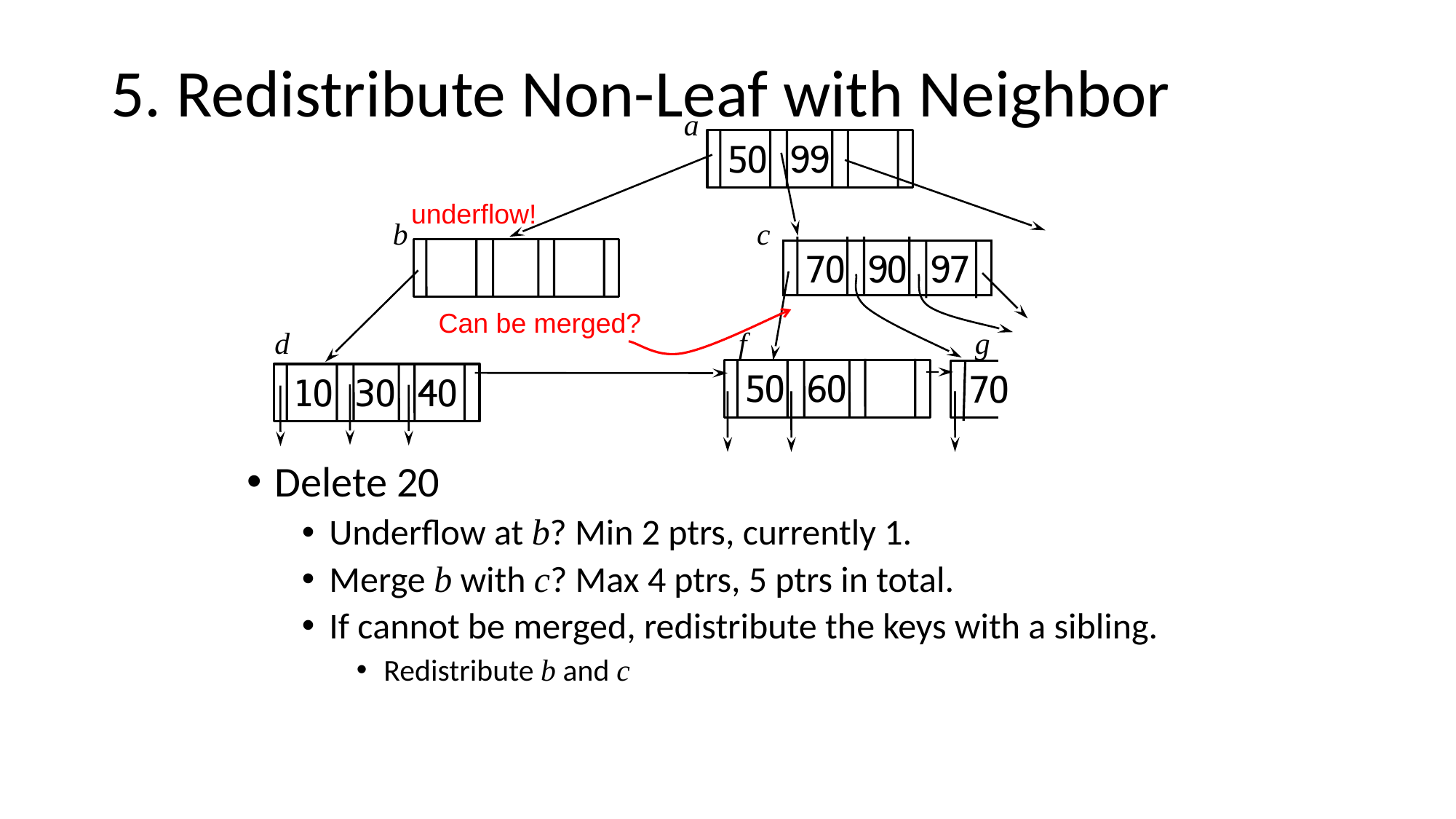

# 5. Redistribute Non-Leaf with Neighbor
a

50  99

underflow!
b
c

 70  90  97

Can be merged?

d
f
g

50  60

70

10  30  40

Delete 20
Underflow at b? Min 2 ptrs, currently 1.
Merge b with c? Max 4 ptrs, 5 ptrs in total.
If cannot be merged, redistribute the keys with a sibling.
Redistribute b and c